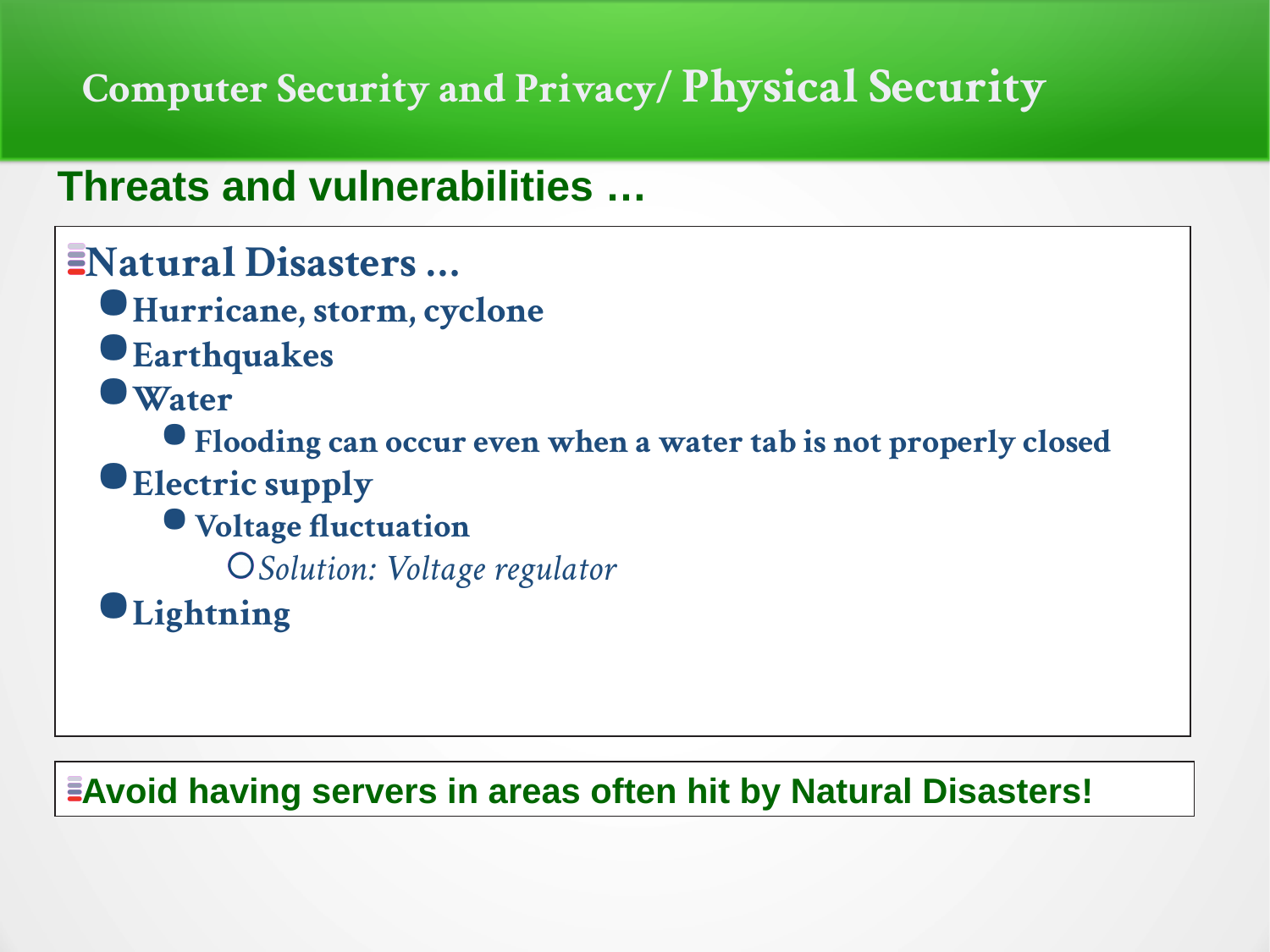

Computer Security and Privacy/ Physical Security
Threats and vulnerabilities …
Natural Disasters …
Hurricane, storm, cyclone
Earthquakes
Water
Flooding can occur even when a water tab is not properly closed
Electric supply
Voltage fluctuation
Solution: Voltage regulator
Lightning
Avoid having servers in areas often hit by Natural Disasters!